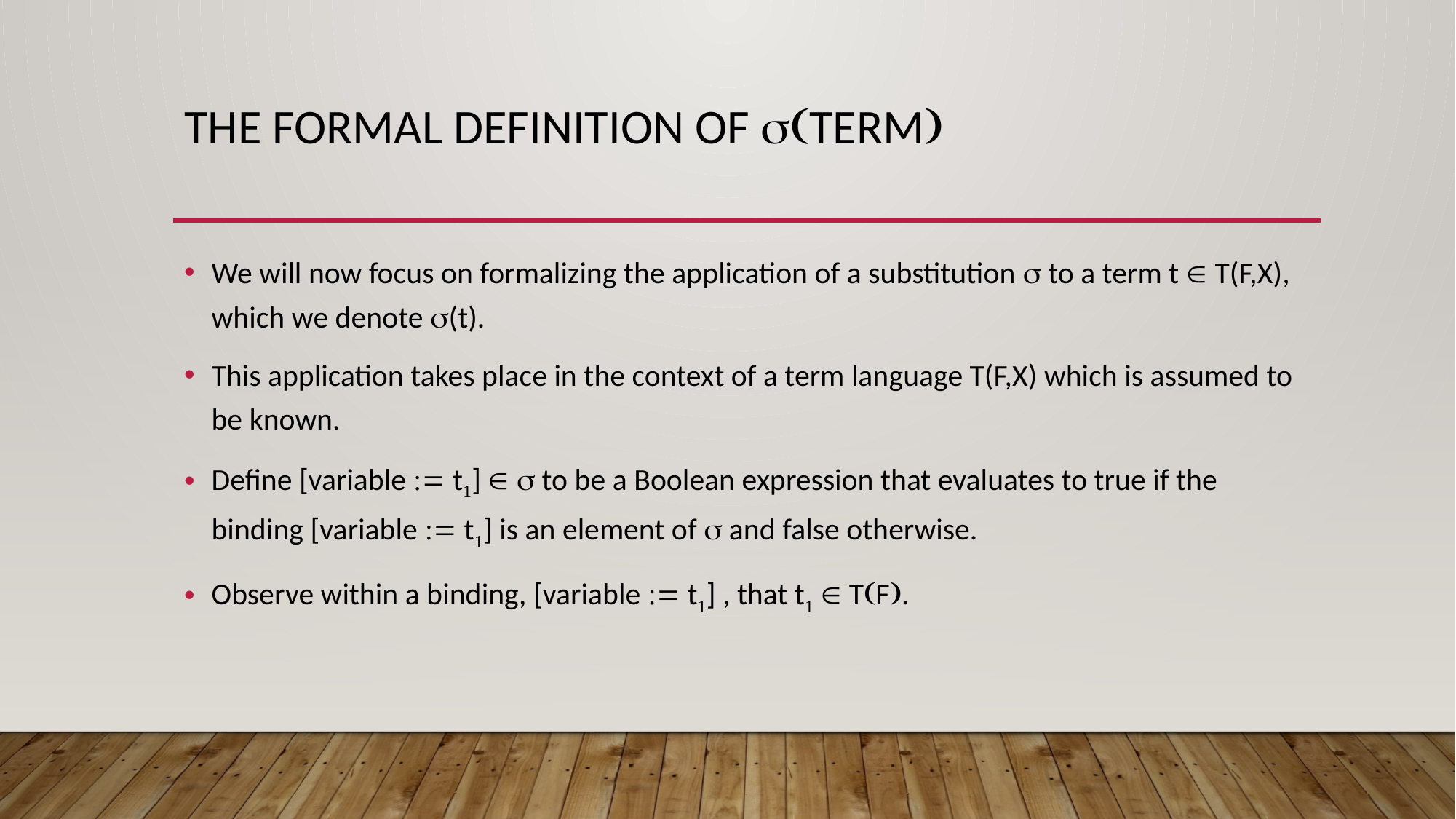

# The formal definition of σ(term)
We will now focus on formalizing the application of a substitution σ to a term t ∈ T(F,X), which we denote σ(t).
This application takes place in the context of a term language T(F,X) which is assumed to be known.
Deﬁne [variable := t1] ∈ σ to be a Boolean expression that evaluates to true if the binding [variable := t1] is an element of σ and false otherwise.
Observe within a binding, [variable := t1] , that t1 ∈ T(F).